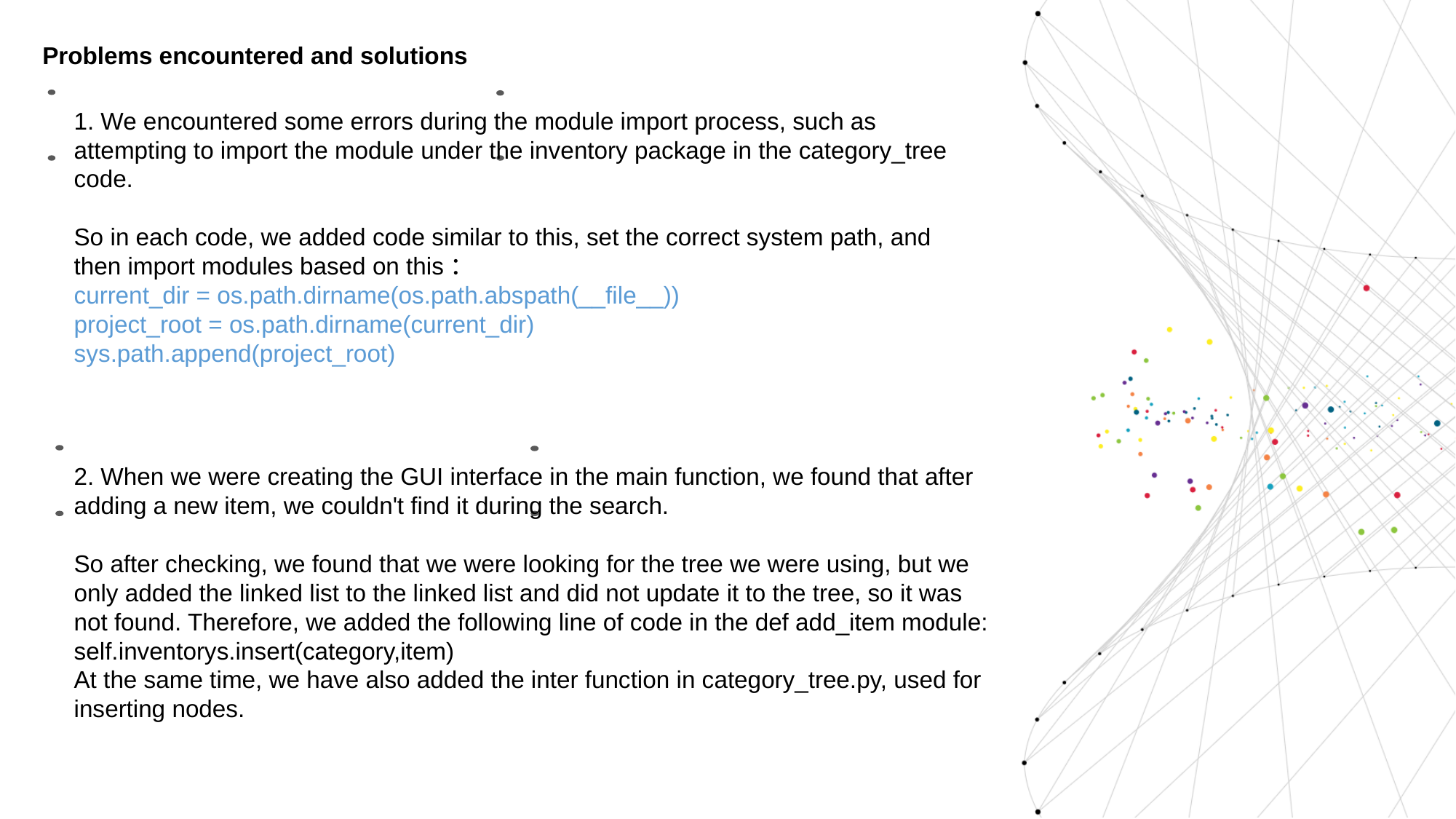

Problems encountered and solutions

1. We encountered some errors during the module import process, such as attempting to import the module under the inventory package in the category_tree code.

So in each code, we added code similar to this, set the correct system path, and then import modules based on this：
current_dir = os.path.dirname(os.path.abspath(__file__))
project_root = os.path.dirname(current_dir)
sys.path.append(project_root)

2. When we were creating the GUI interface in the main function, we found that after adding a new item, we couldn't find it during the search.

So after checking, we found that we were looking for the tree we were using, but we only added the linked list to the linked list and did not update it to the tree, so it was not found. Therefore, we added the following line of code in the def add_item module:
self.inventorys.insert(category,item)
At the same time, we have also added the inter function in category_tree.py, used for inserting nodes.